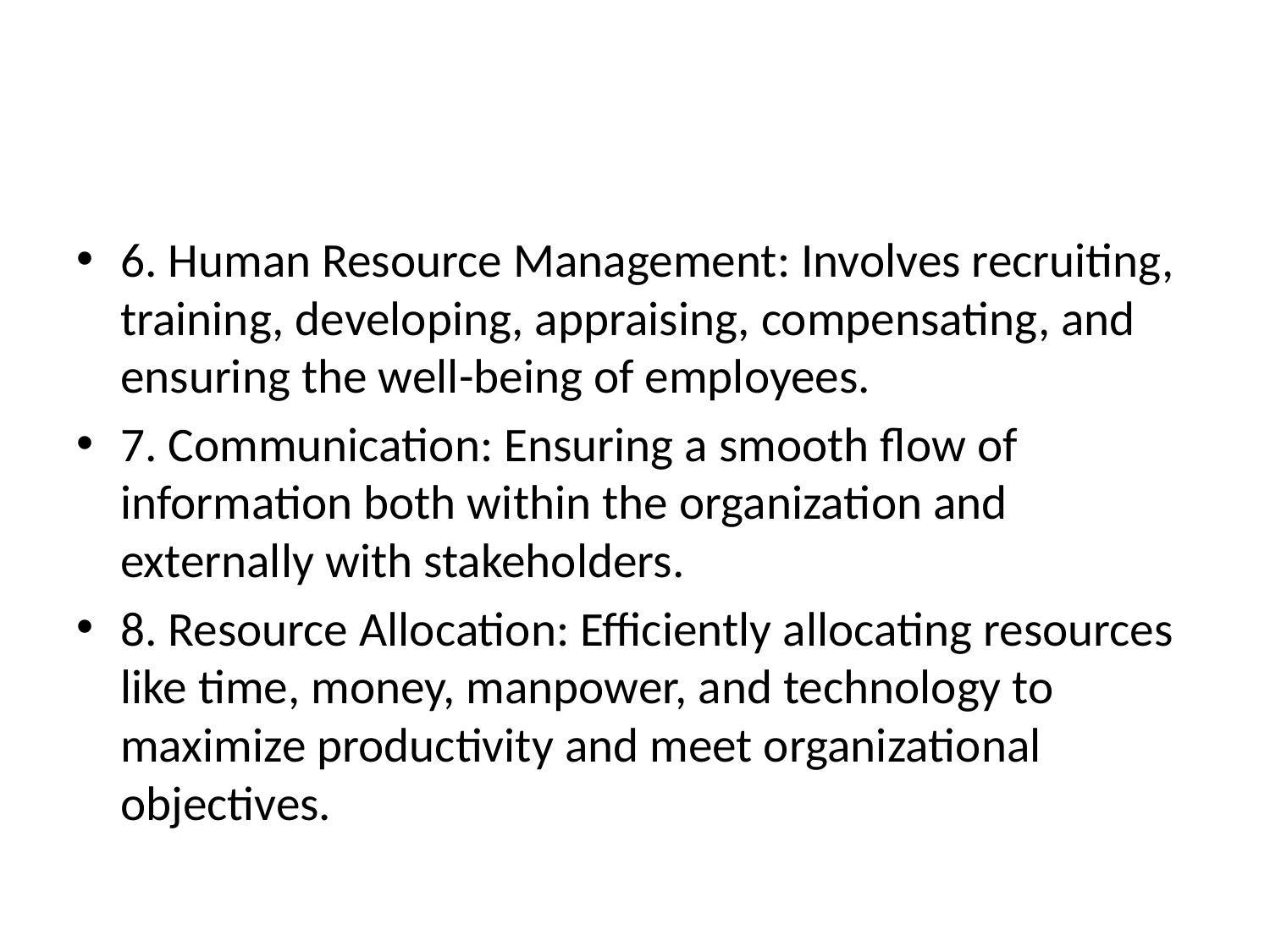

#
6. Human Resource Management: Involves recruiting, training, developing, appraising, compensating, and ensuring the well-being of employees.
7. Communication: Ensuring a smooth flow of information both within the organization and externally with stakeholders.
8. Resource Allocation: Efficiently allocating resources like time, money, manpower, and technology to maximize productivity and meet organizational objectives.